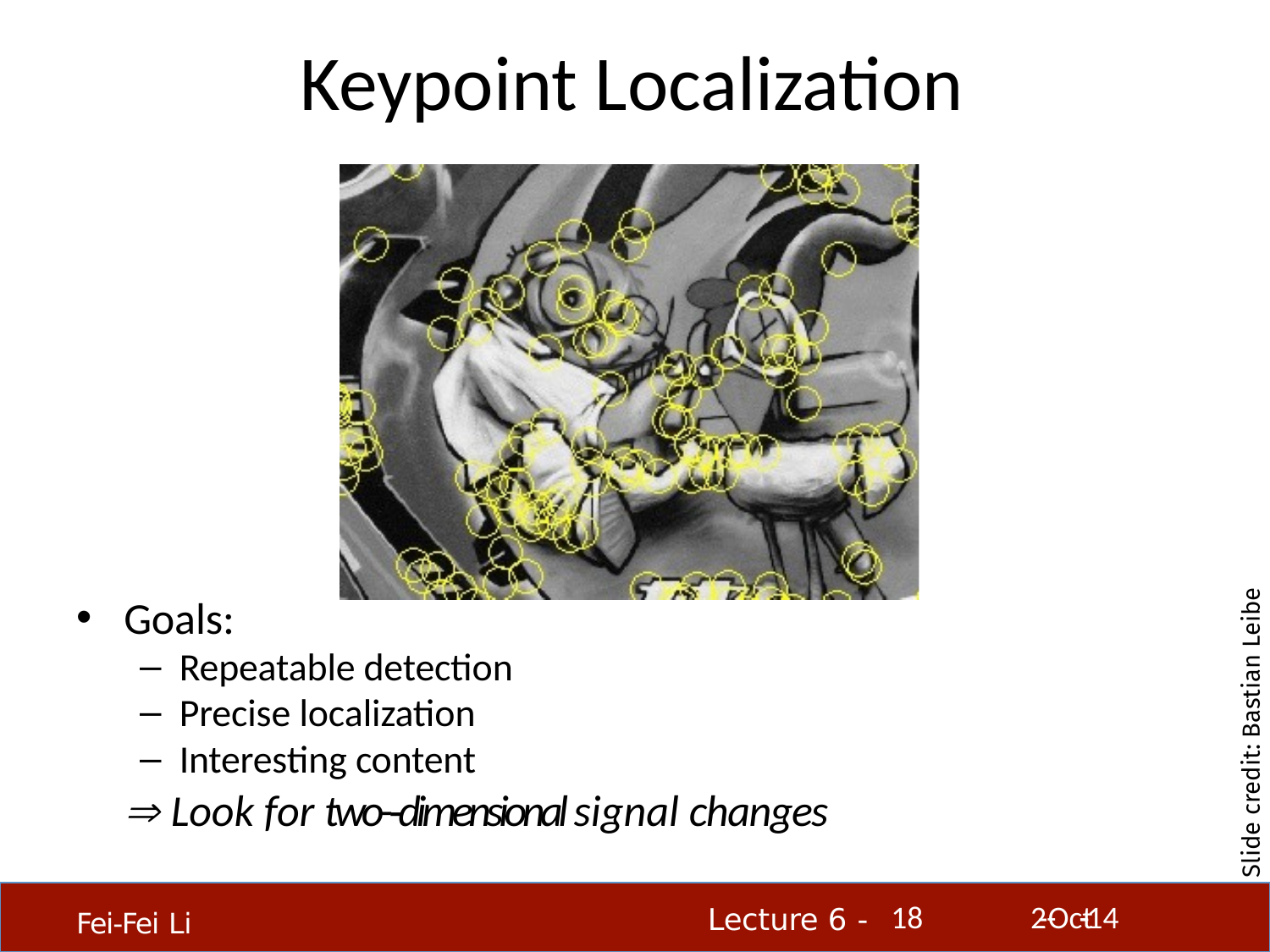

# Keypoint Localization

Slide credit: Bastian Leibe
Goals:
Repeatable detection
Precise localization
Interesting content
⇒ Look for two-­‐dimensional signal changes
18
2-­‐Oct-­‐14
Lecture 6 -
Fei-Fei Li